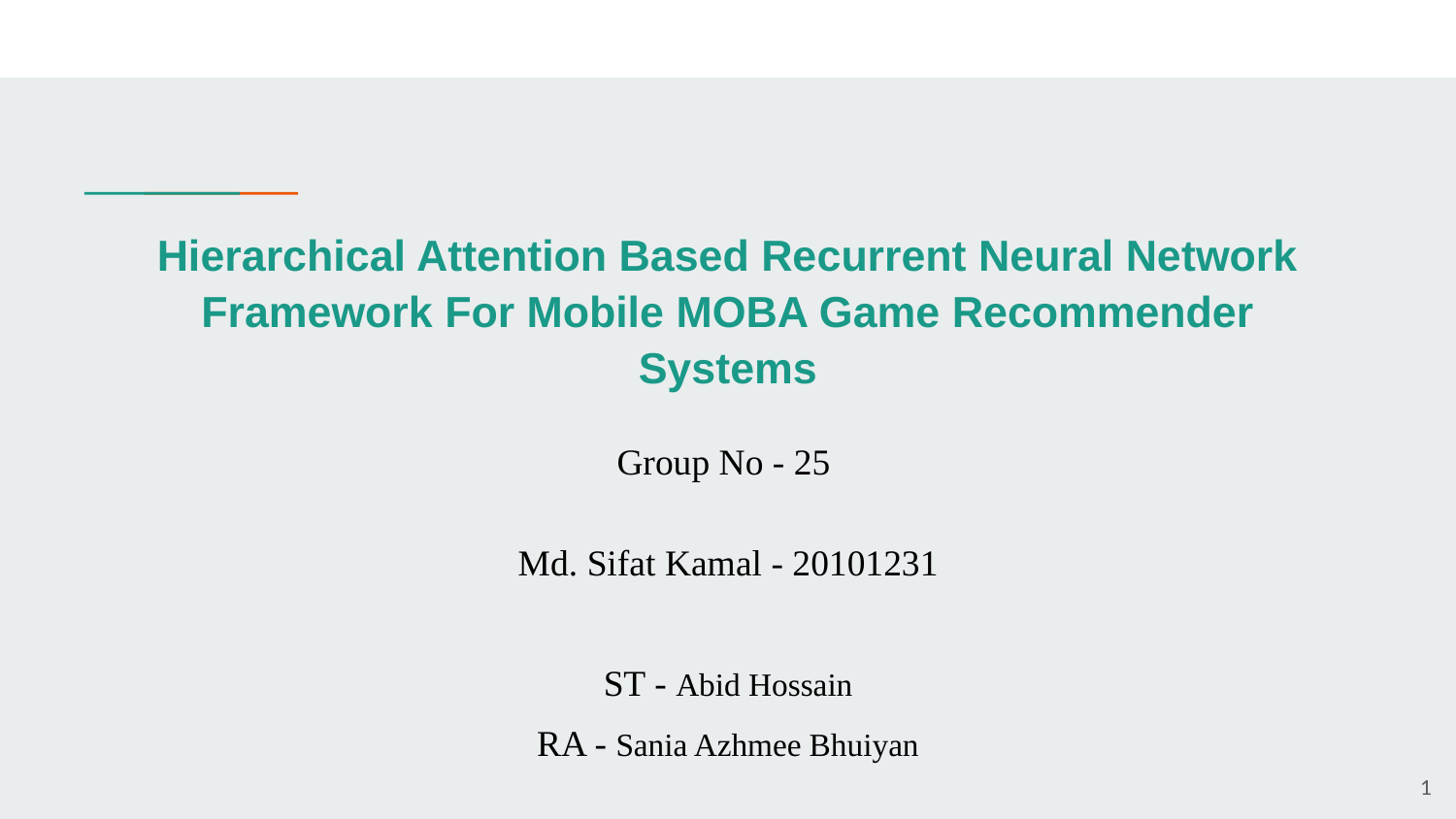

# Hierarchical Attention Based Recurrent Neural Network Framework For Mobile MOBA Game Recommender Systems
Group No - 25

Md. Sifat Kamal - 20101231

ST - Abid Hossain
RA - Sania Azhmee Bhuiyan
1